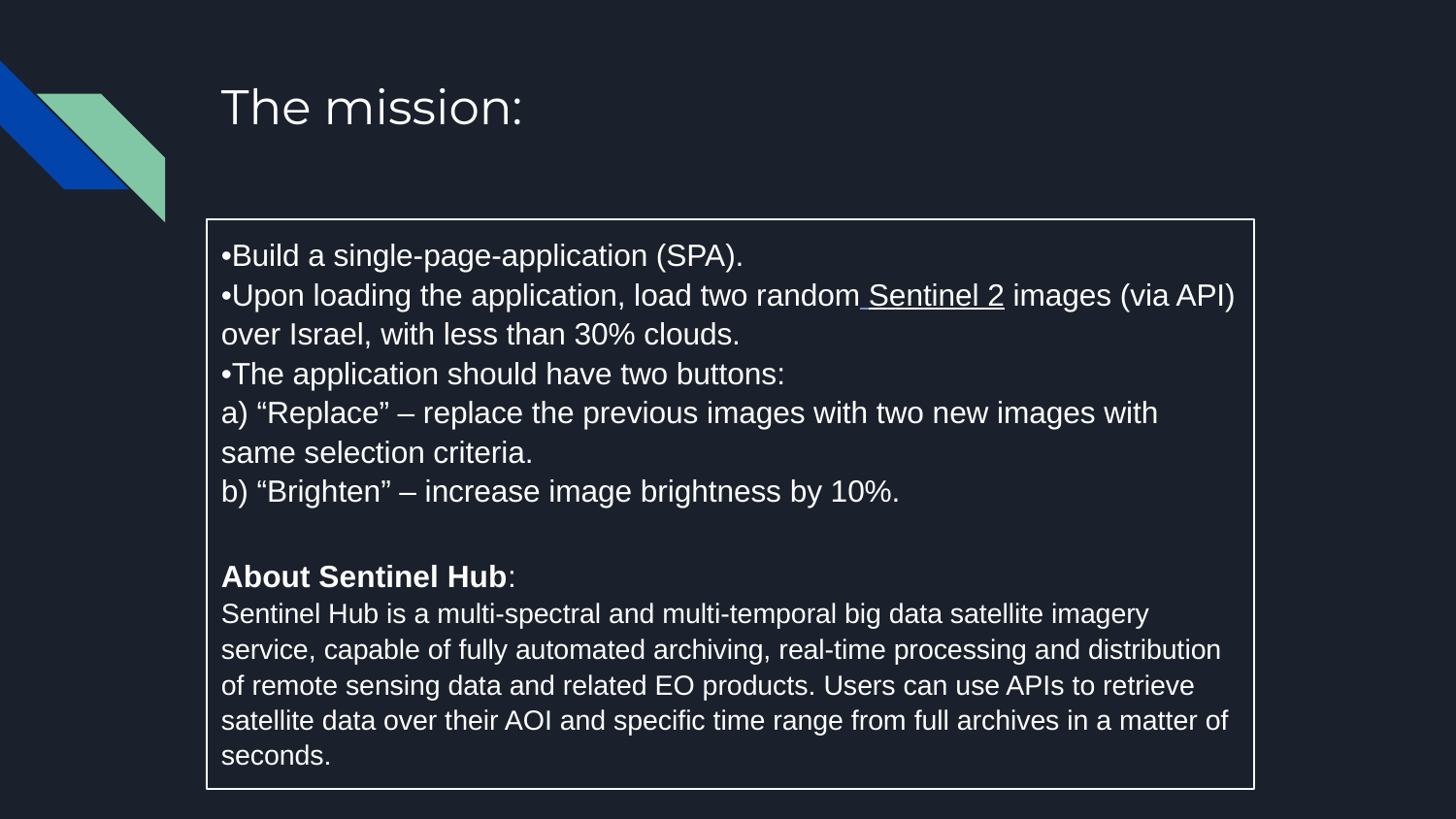

# The mission:
•Build a single-page-application (SPA).
•Upon loading the application, load two random Sentinel 2 images (via API) over Israel, with less than 30% clouds.
•The application should have two buttons:
a) “Replace” – replace the previous images with two new images with same selection criteria.
b) “Brighten” – increase image brightness by 10%.

About Sentinel Hub:
Sentinel Hub is a multi-spectral and multi-temporal big data satellite imagery service, capable of fully automated archiving, real-time processing and distribution of remote sensing data and related EO products. Users can use APIs to retrieve satellite data over their AOI and specific time range from full archives in a matter of seconds.